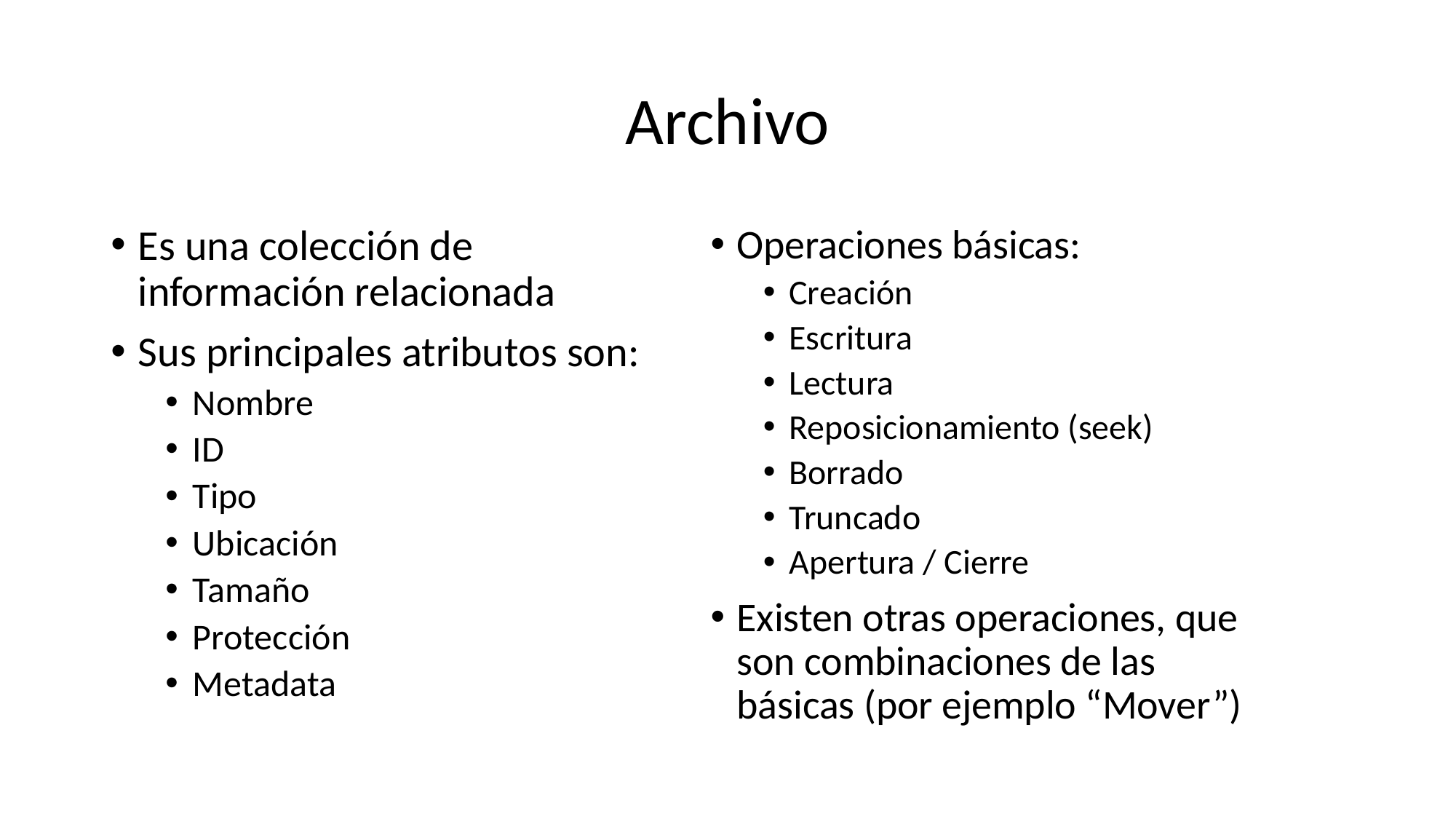

# Archivo
Es una colección de información relacionada
Sus principales atributos son:
Nombre
ID
Tipo
Ubicación
Tamaño
Protección
Metadata

Operaciones básicas:
Creación
Escritura
Lectura
Reposicionamiento (seek)
Borrado
Truncado
Apertura / Cierre
Existen otras operaciones, que son combinaciones de las básicas (por ejemplo “Mover”)